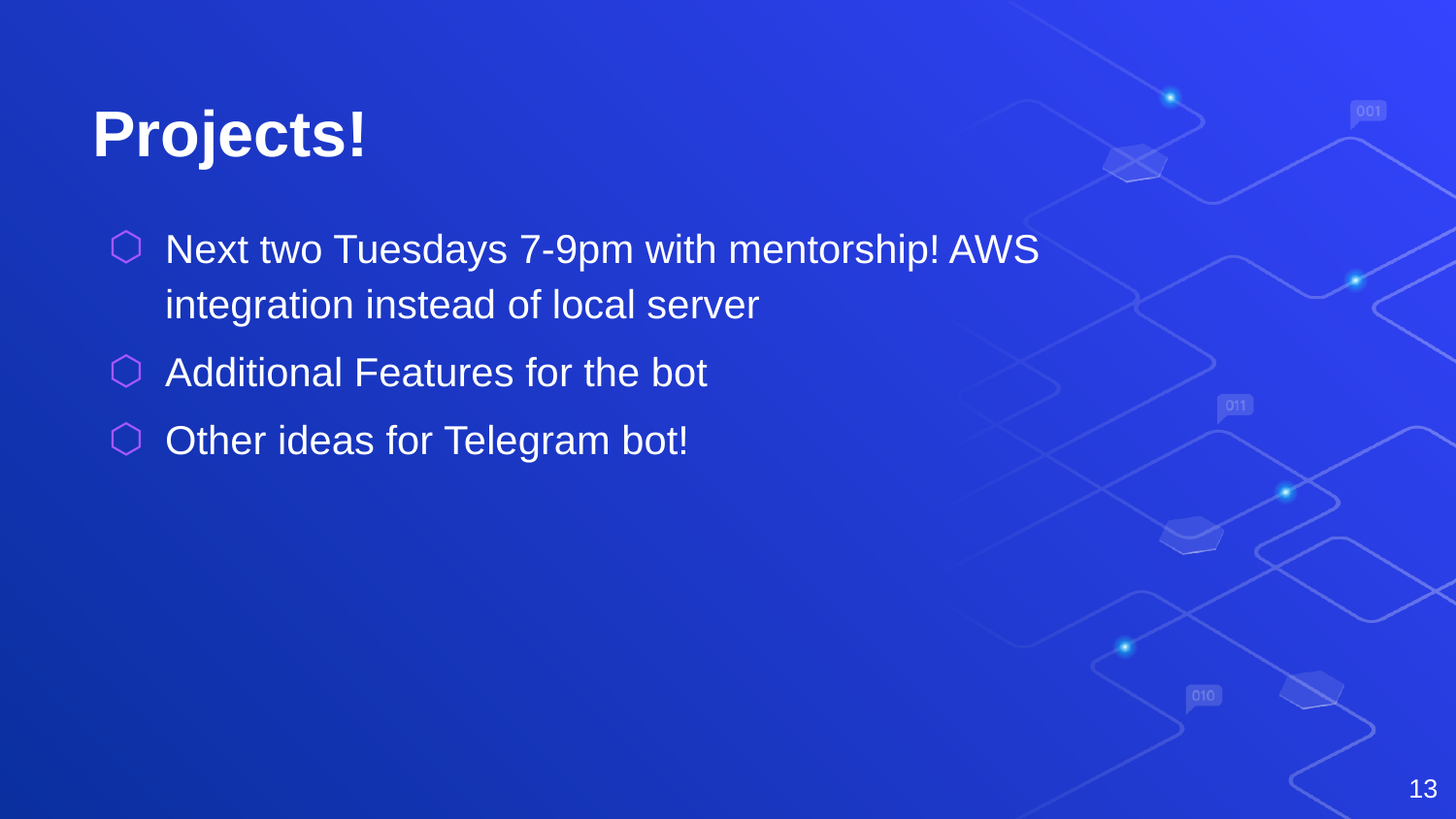

# Projects!
Next two Tuesdays 7-9pm with mentorship! AWS integration instead of local server
Additional Features for the bot
Other ideas for Telegram bot!
13